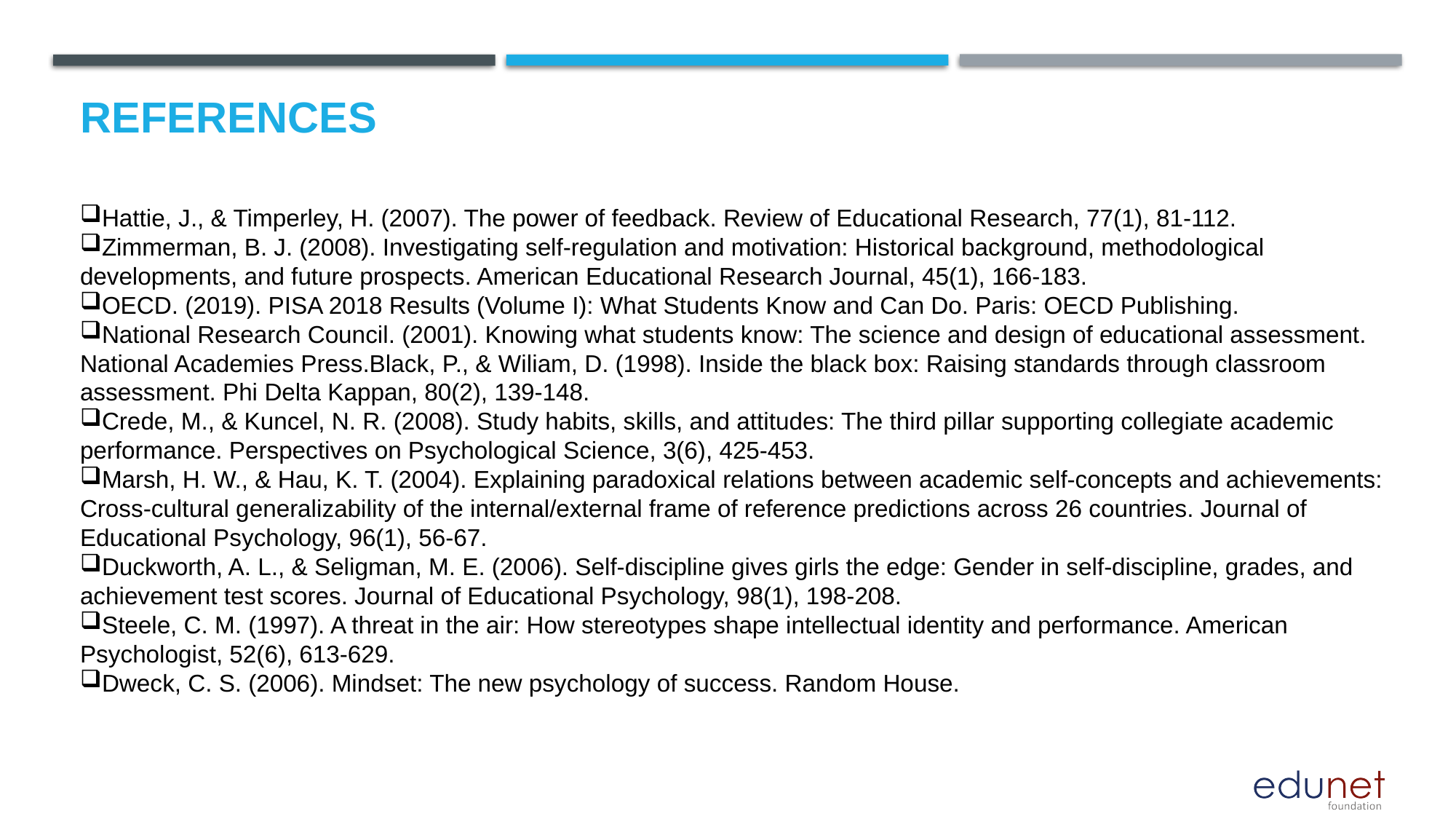

# References
Hattie, J., & Timperley, H. (2007). The power of feedback. Review of Educational Research, 77(1), 81-112.
Zimmerman, B. J. (2008). Investigating self-regulation and motivation: Historical background, methodological developments, and future prospects. American Educational Research Journal, 45(1), 166-183.
OECD. (2019). PISA 2018 Results (Volume I): What Students Know and Can Do. Paris: OECD Publishing.
National Research Council. (2001). Knowing what students know: The science and design of educational assessment. National Academies Press.Black, P., & Wiliam, D. (1998). Inside the black box: Raising standards through classroom assessment. Phi Delta Kappan, 80(2), 139-148.
Crede, M., & Kuncel, N. R. (2008). Study habits, skills, and attitudes: The third pillar supporting collegiate academic performance. Perspectives on Psychological Science, 3(6), 425-453.
Marsh, H. W., & Hau, K. T. (2004). Explaining paradoxical relations between academic self‐concepts and achievements: Cross‐cultural generalizability of the internal/external frame of reference predictions across 26 countries. Journal of Educational Psychology, 96(1), 56-67.
Duckworth, A. L., & Seligman, M. E. (2006). Self-discipline gives girls the edge: Gender in self-discipline, grades, and achievement test scores. Journal of Educational Psychology, 98(1), 198-208.
Steele, C. M. (1997). A threat in the air: How stereotypes shape intellectual identity and performance. American Psychologist, 52(6), 613-629.
Dweck, C. S. (2006). Mindset: The new psychology of success. Random House.